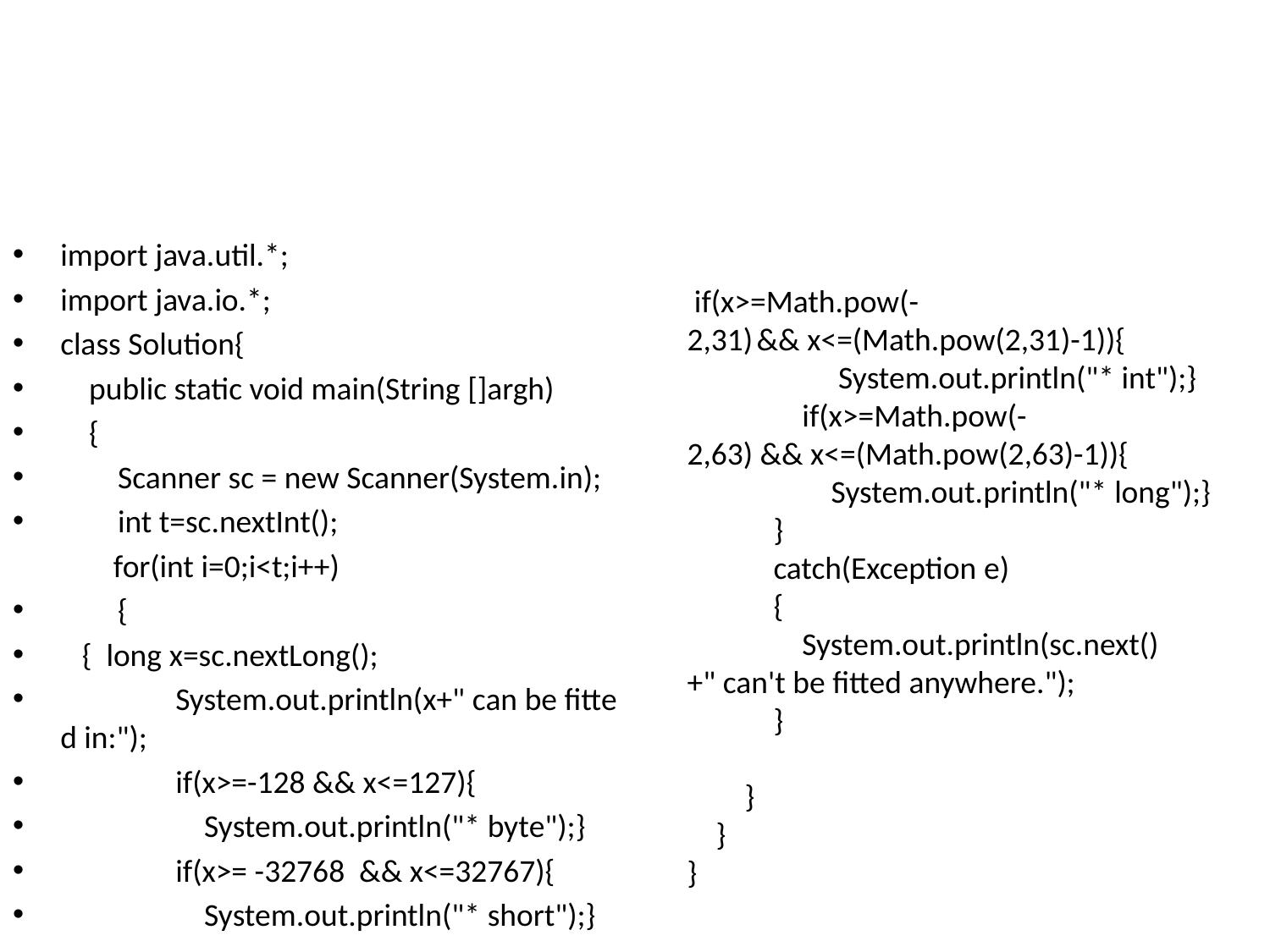

#

 if(x>=Math.pow(-2,31) && x<=(Math.pow(2,31)-1)){
                     System.out.println("* int");}
                if(x>=Math.pow(-2,63) && x<=(Math.pow(2,63)-1)){
                    System.out.println("* long");}
            }
            catch(Exception e)
            {
                System.out.println(sc.next()+" can't be fitted anywhere.");
            }
        }
    }
}
import java.util.*;
import java.io.*;
class Solution{
    public static void main(String []argh)
    {
        Scanner sc = new Scanner(System.in);
        int t=sc.nextInt();
              for(int i=0;i<t;i++)
        {
   {  long x=sc.nextLong();
                System.out.println(x+" can be fitted in:");
                if(x>=-128 && x<=127){
                    System.out.println("* byte");}
                if(x>= -32768  && x<=32767){
                    System.out.println("* short");}